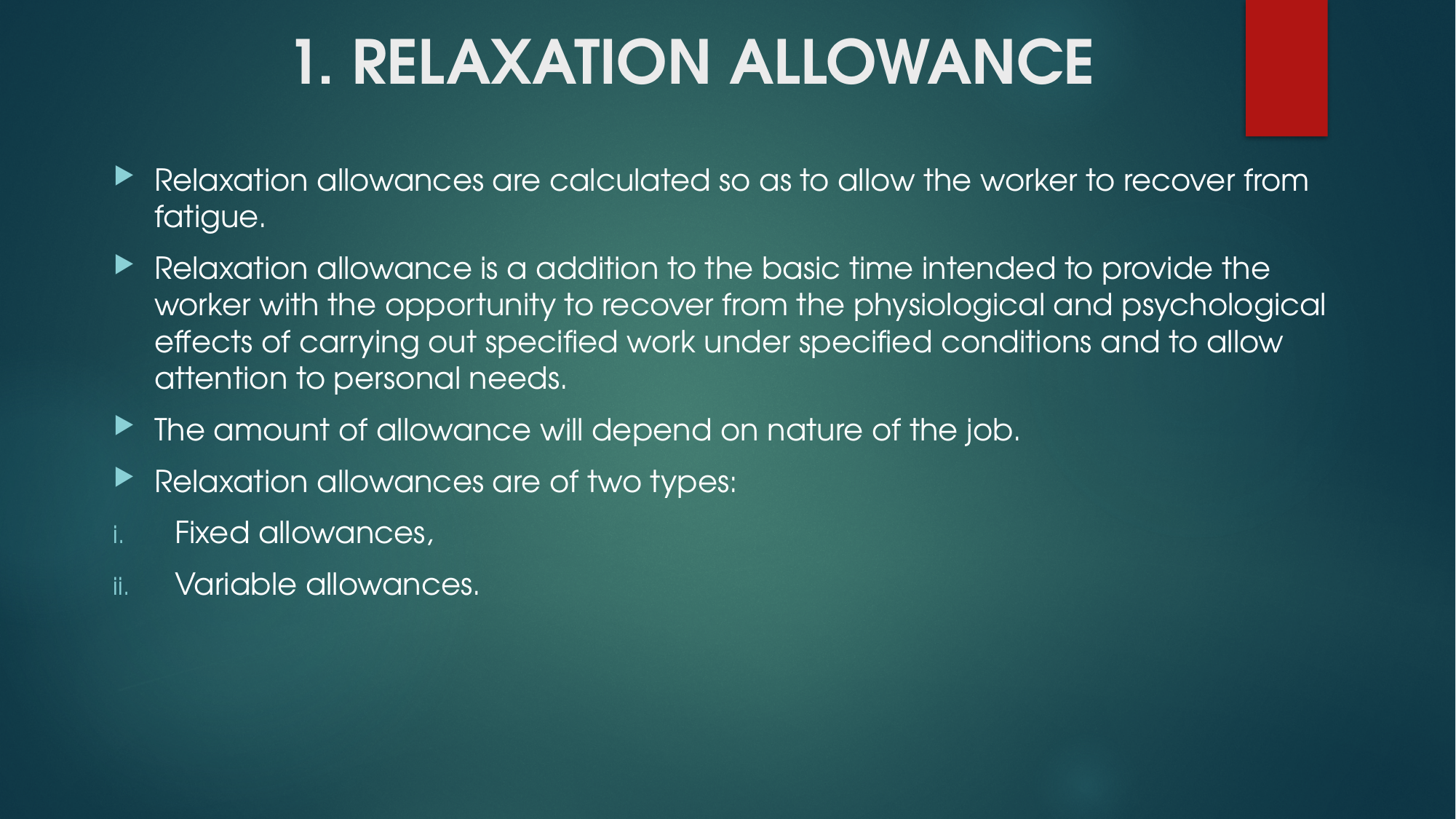

# 1. RELAXATION ALLOWANCE
Relaxation allowances are calculated so as to allow the worker to recover from fatigue.
Relaxation allowance is a addition to the basic time intended to provide the worker with the opportunity to recover from the physiological and psychological effects of carrying out specified work under specified conditions and to allow attention to personal needs.
The amount of allowance will depend on nature of the job.
Relaxation allowances are of two types:
Fixed allowances,
Variable allowances.